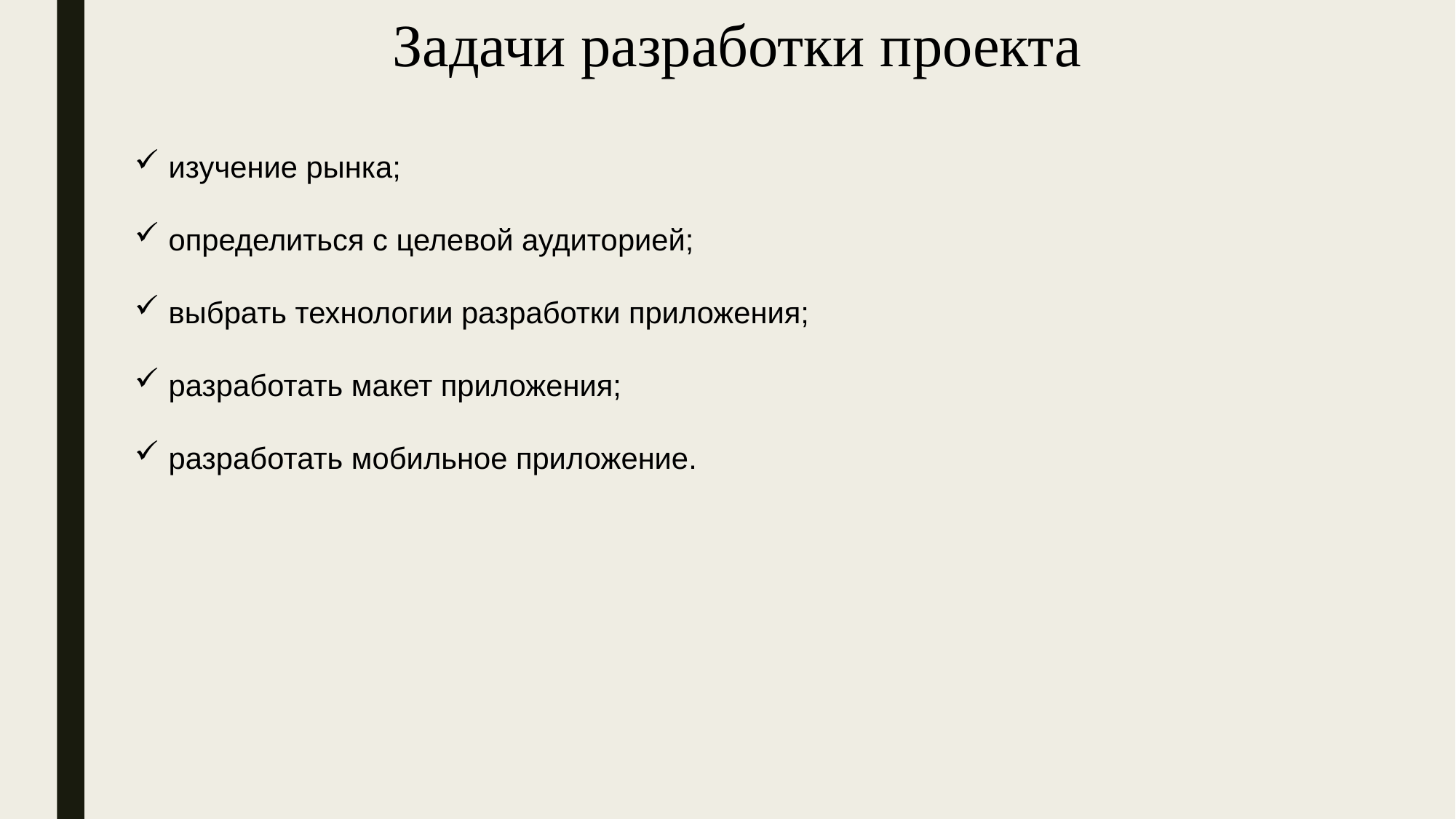

# Задачи разработки проекта
изучение рынка;

определиться с целевой аудиторией;

выбрать технологии разработки приложения;

разработать макет приложения;

разработать мобильное приложение.